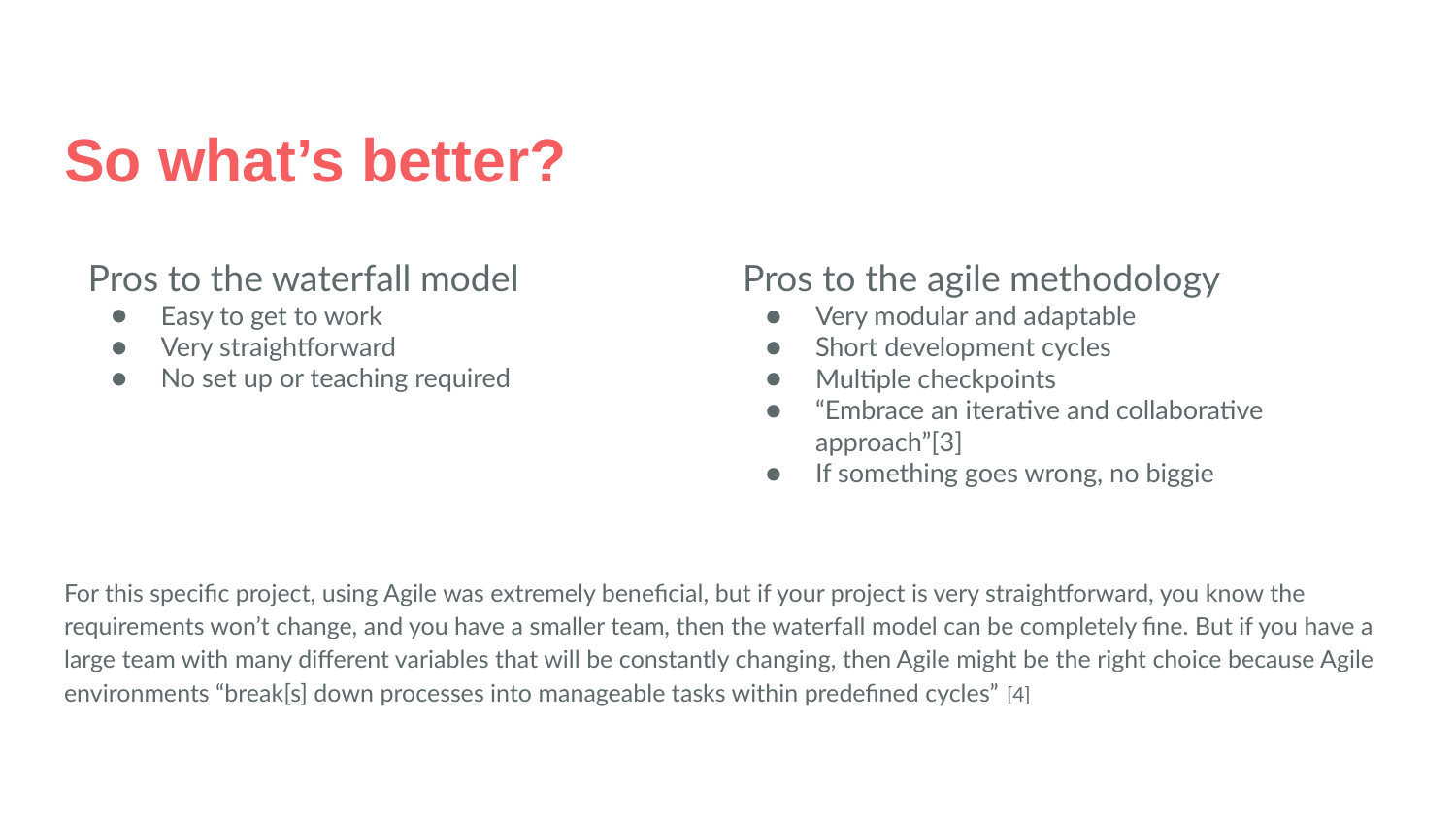

# So what’s better?
Pros to the waterfall model
Easy to get to work
Very straightforward
No set up or teaching required

Pros to the agile methodology
Very modular and adaptable
Short development cycles
Multiple checkpoints
“Embrace an iterative and collaborative approach”[3]
If something goes wrong, no biggie

For this specific project, using Agile was extremely beneficial, but if your project is very straightforward, you know the requirements won’t change, and you have a smaller team, then the waterfall model can be completely fine. But if you have a large team with many different variables that will be constantly changing, then Agile might be the right choice because Agile environments “break[s] down processes into manageable tasks within predefined cycles” [4]